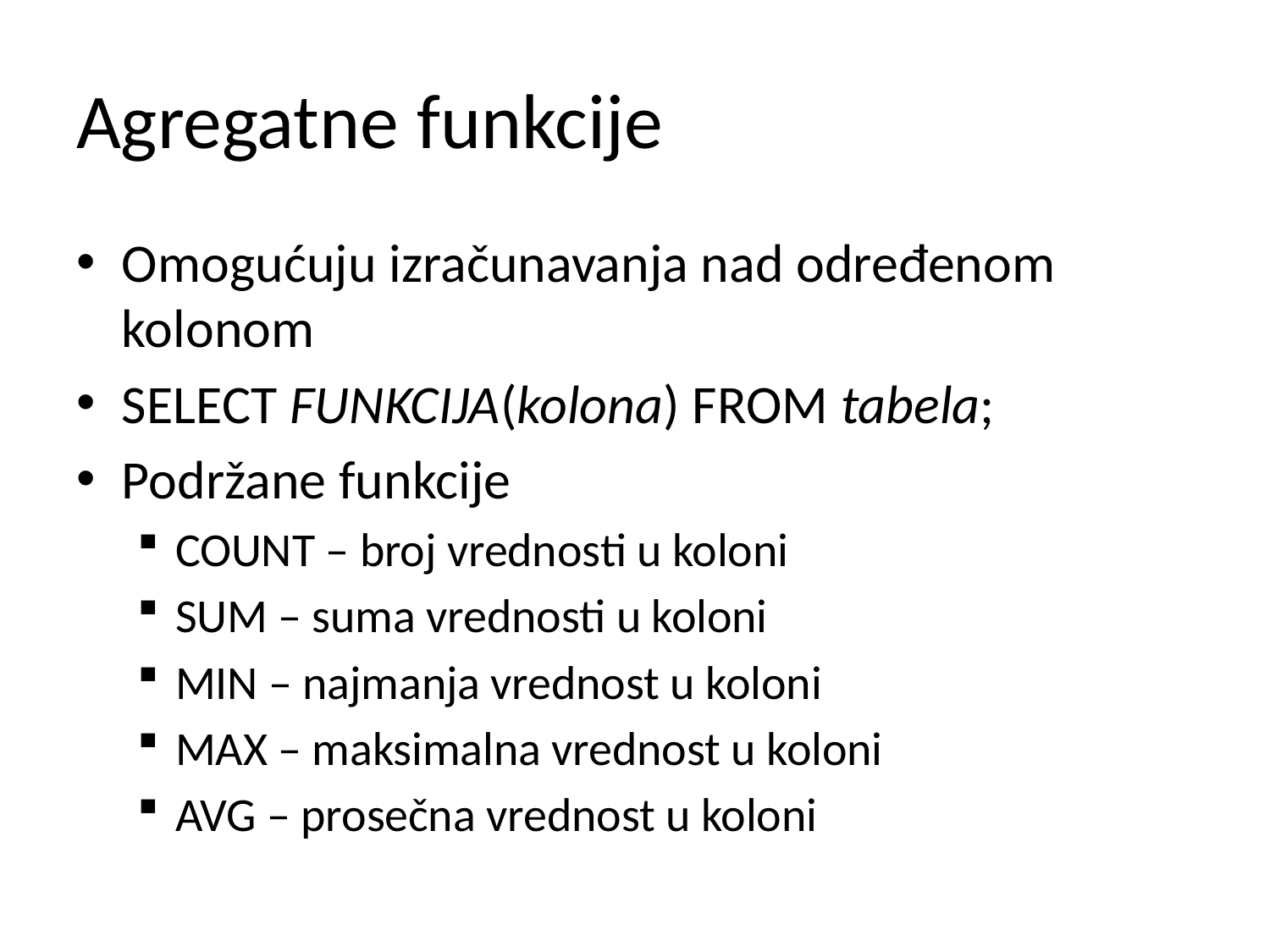

# Agregatne funkcije
Omogućuju izračunavanja nad određenom kolonom
SELECT FUNKCIJA(kolona) FROM tabela;
Podržane funkcije
COUNT – broj vrednosti u koloni
SUM – suma vrednosti u koloni
MIN – najmanja vrednost u koloni
MAX – maksimalna vrednost u koloni
AVG – prosečna vrednost u koloni